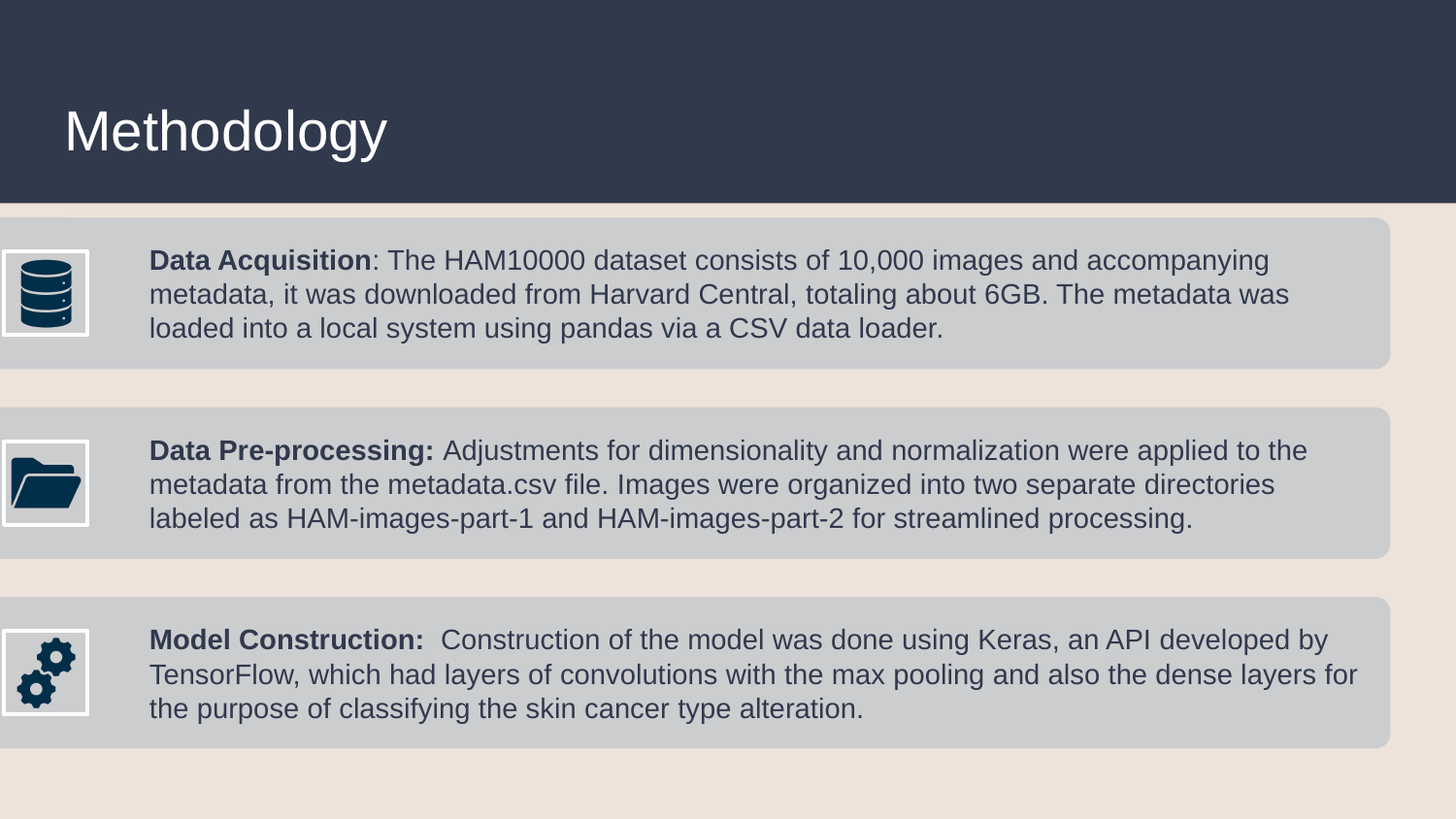

# Methodology
Data Acquisition: The HAM10000 dataset consists of 10,000 images and accompanying metadata, it was downloaded from Harvard Central, totaling about 6GB. The metadata was loaded into a local system using pandas via a CSV data loader.
Data Pre-processing: Adjustments for dimensionality and normalization were applied to the metadata from the metadata.csv file. Images were organized into two separate directories labeled as HAM-images-part-1 and HAM-images-part-2 for streamlined processing.
Model Construction:  Construction of the model was done using Keras, an API developed by TensorFlow, which had layers of convolutions with the max pooling and also the dense layers for the purpose of classifying the skin cancer type alteration.